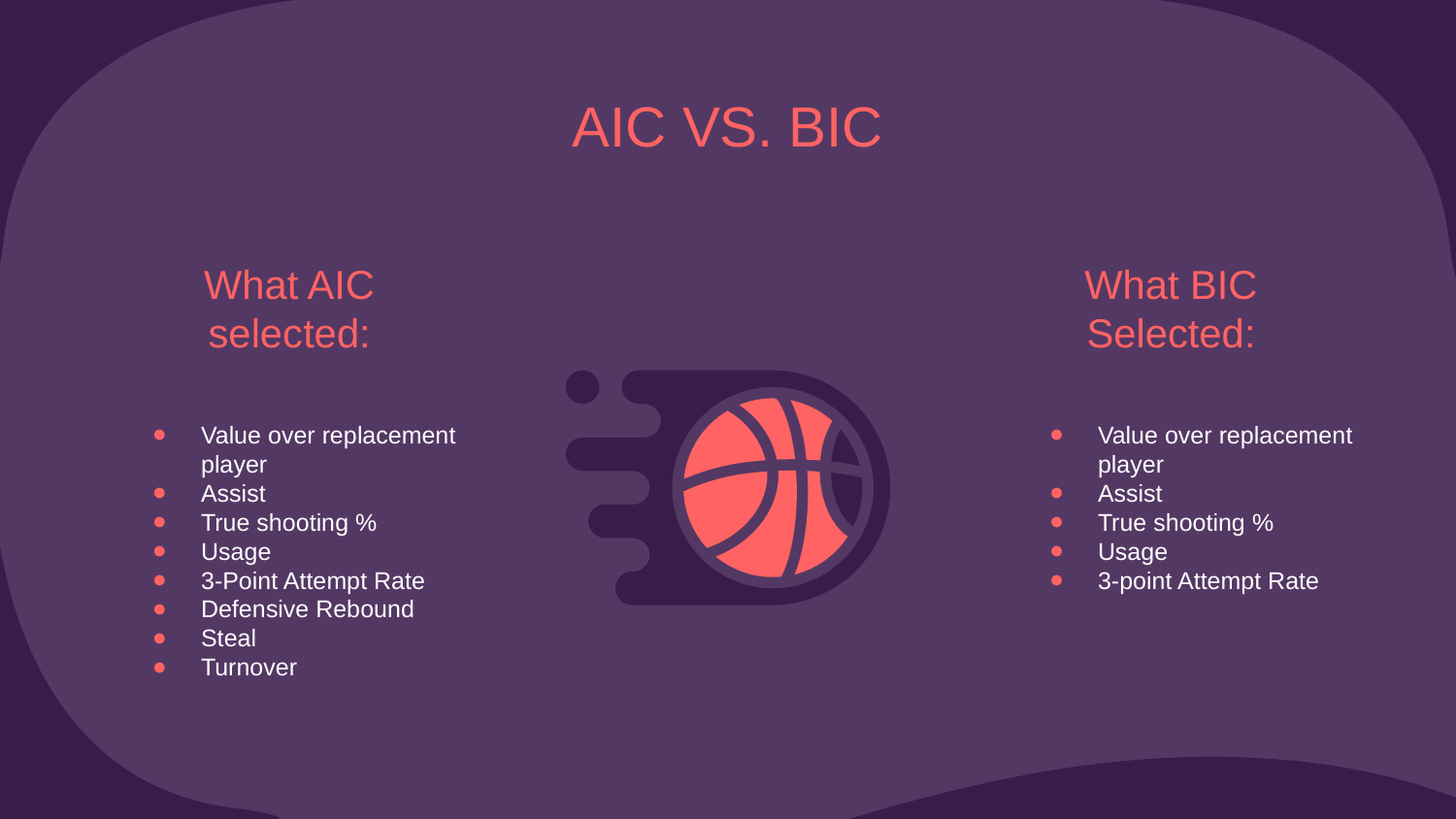

# AIC VS. BIC
What AIC selected:
What BIC Selected:

Value over replacement player
Assist
True shooting %
Usage
3-Point Attempt Rate
Defensive Rebound
Steal
Turnover
Value over replacement player
Assist
True shooting %
Usage
3-point Attempt Rate